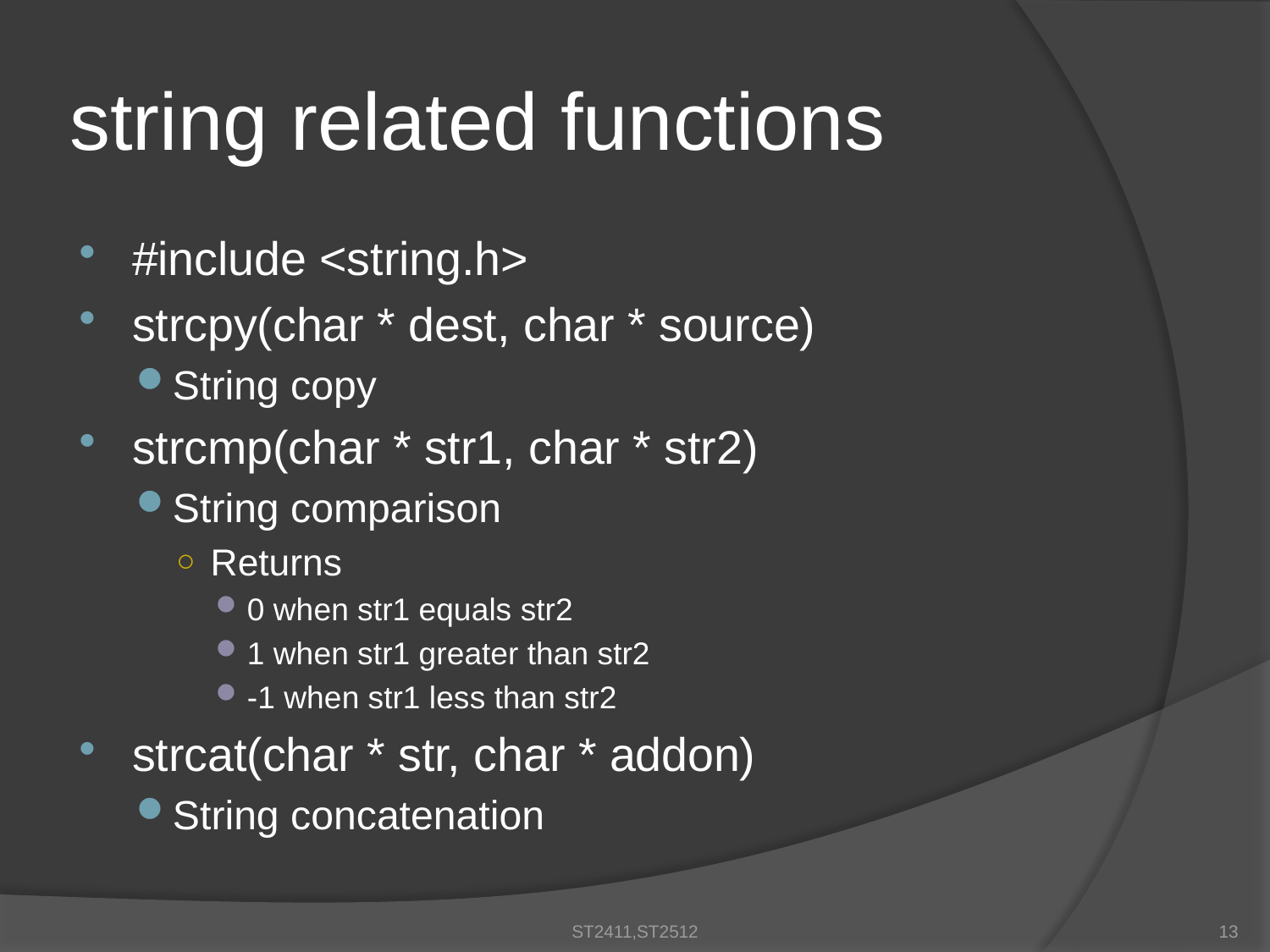

# string related functions
#include <string.h>
strcpy(char * dest, char * source)
String copy
strcmp(char * str1, char * str2)
String comparison
Returns
0 when str1 equals str2
1 when str1 greater than str2
-1 when str1 less than str2
strcat(char * str, char * addon)
String concatenation

ST2411,ST2512
13